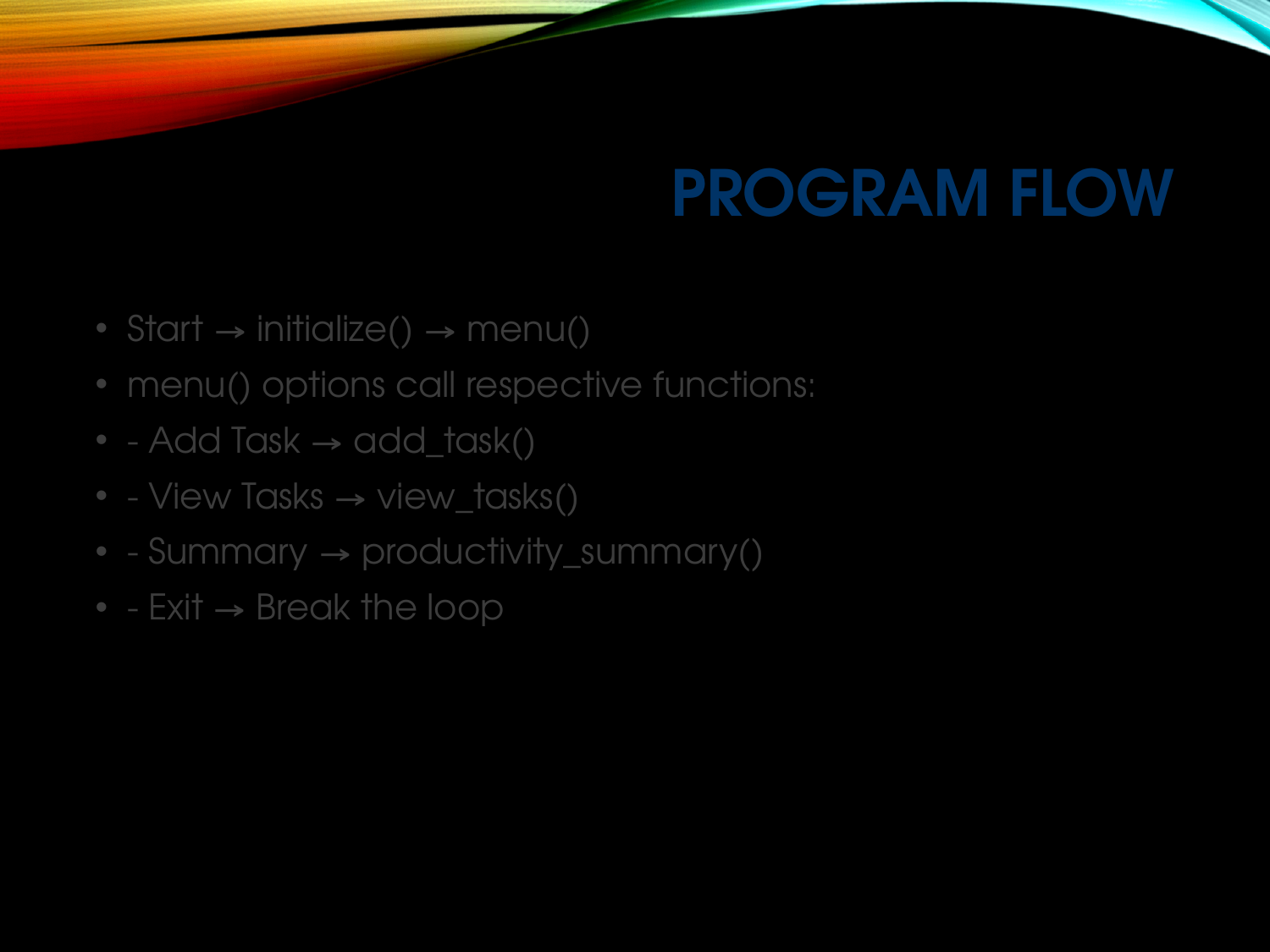

# Program Flow
Start → initialize() → menu()
menu() options call respective functions:
- Add Task → add_task()
- View Tasks → view_tasks()
- Summary → productivity_summary()
- Exit → Break the loop